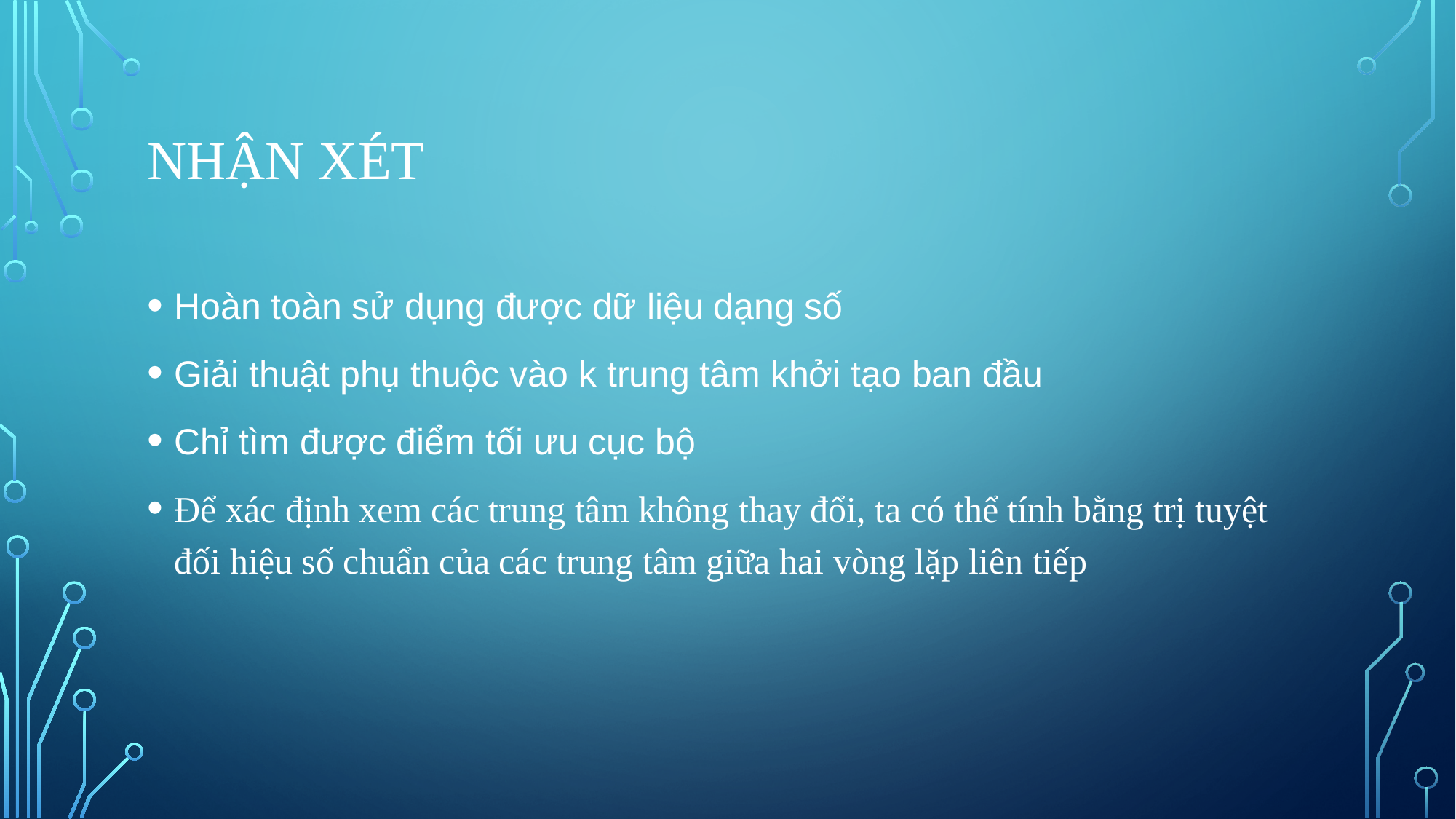

# Nhận xét
Hoàn toàn sử dụng được dữ liệu dạng số
Giải thuật phụ thuộc vào k trung tâm khởi tạo ban đầu
Chỉ tìm được điểm tối ưu cục bộ
Để xác định xem các trung tâm không thay đổi, ta có thể tính bằng trị tuyệt đối hiệu số chuẩn của các trung tâm giữa hai vòng lặp liên tiếp